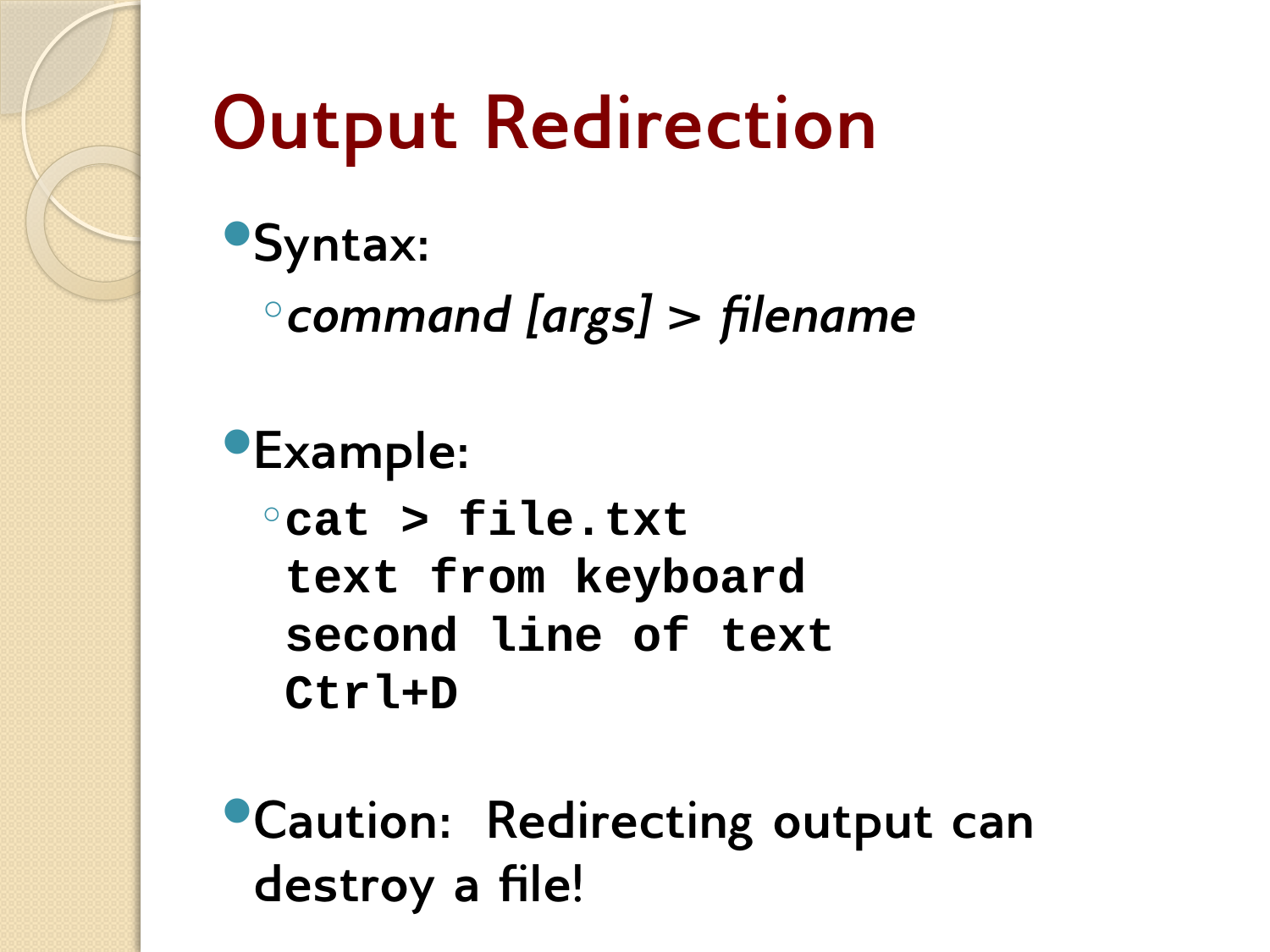

# Output Redirection
Syntax:
command [args] > filename
Example:
cat > file.txt
text from keyboard
second line of text
Ctrl+D
Caution:  Redirecting output can destroy a file!